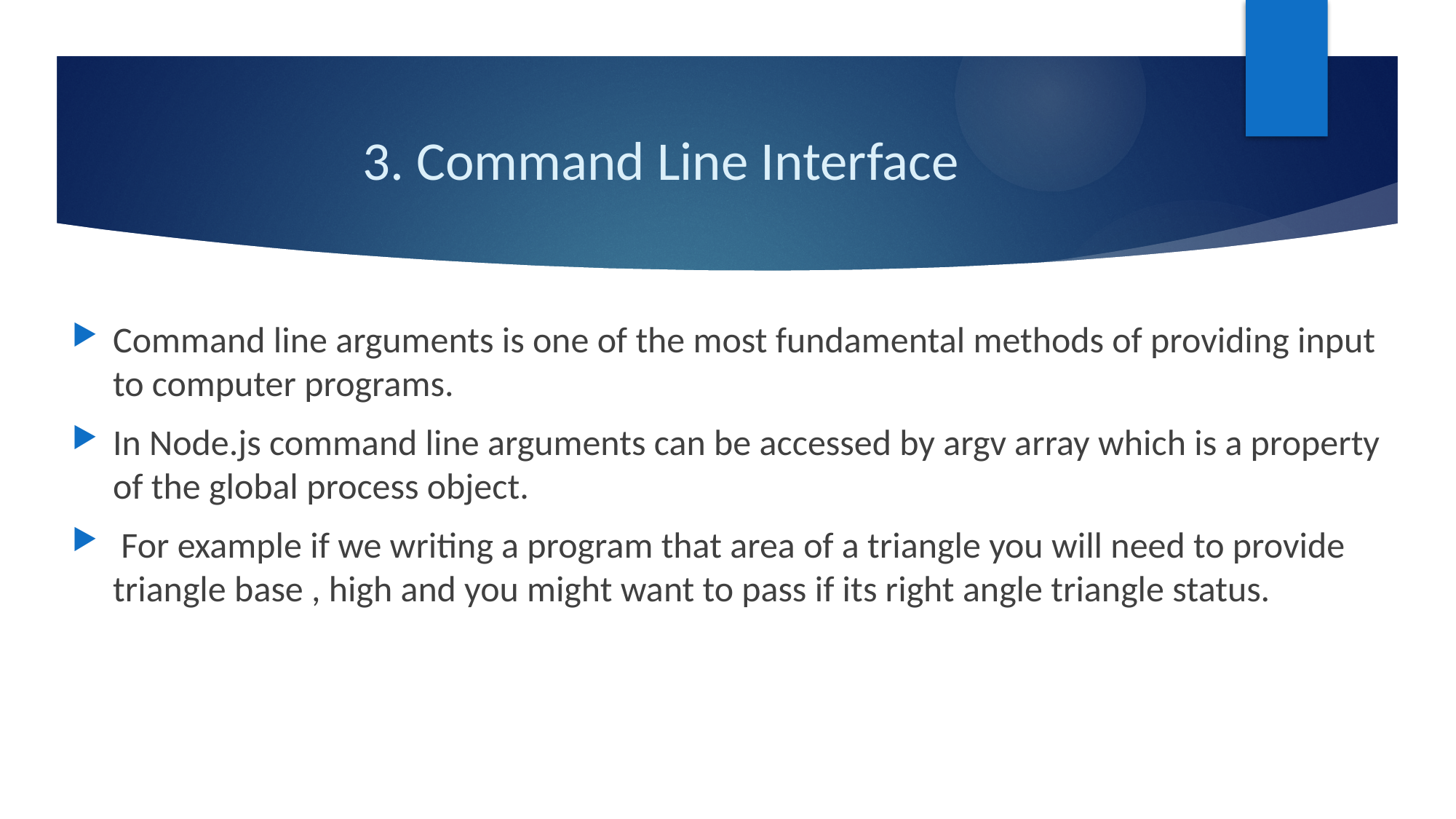

# 3. Command Line Interface
Command line arguments is one of the most fundamental methods of providing input to computer programs.
In Node.js command line arguments can be accessed by argv array which is a property of the global process object.
 For example if we writing a program that area of a triangle you will need to provide triangle base , high and you might want to pass if its right angle triangle status.